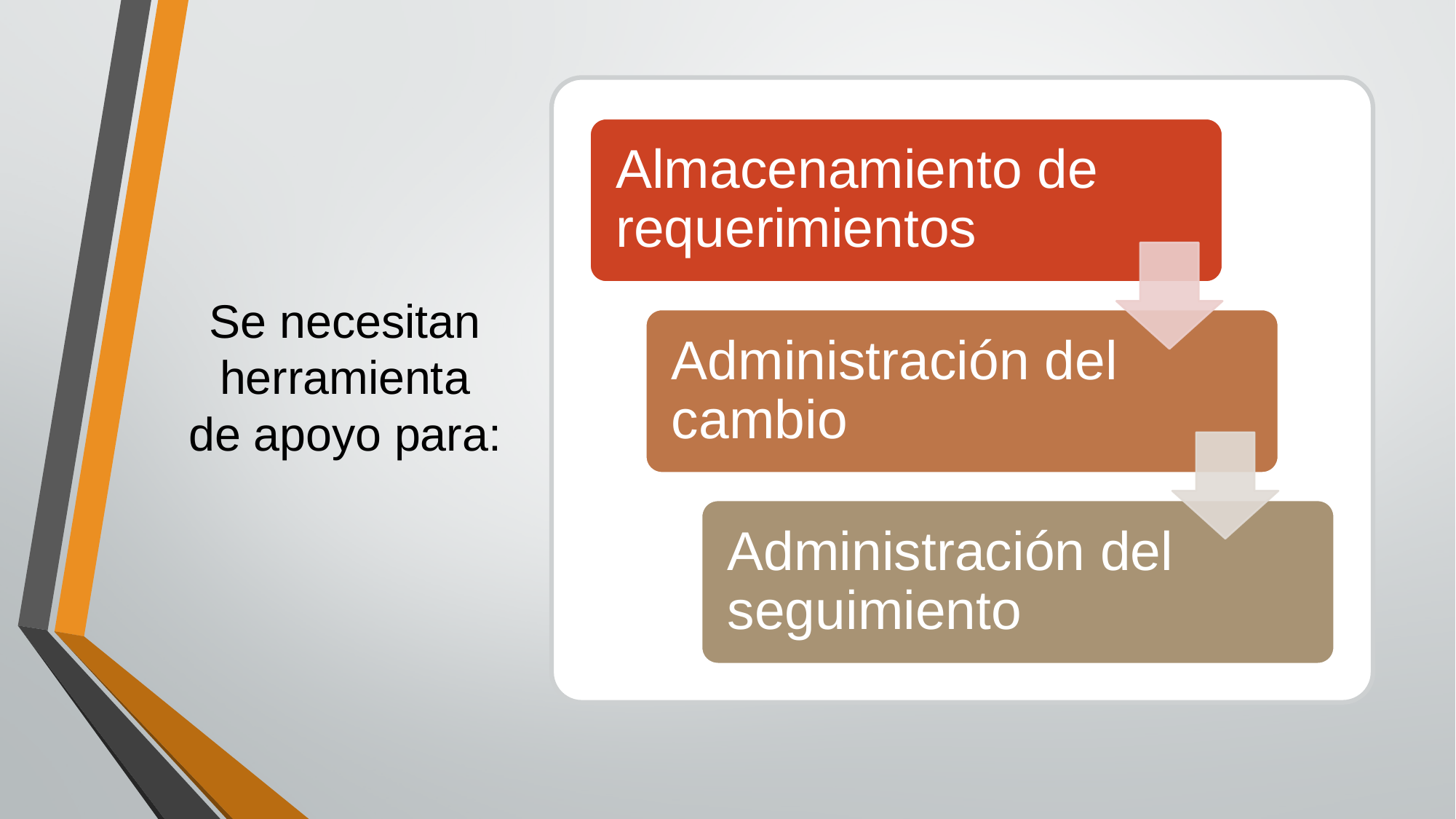

Almacenamiento de requerimientos
Administración del cambio
Administración del seguimiento

# Se necesitan herramienta de apoyo para: